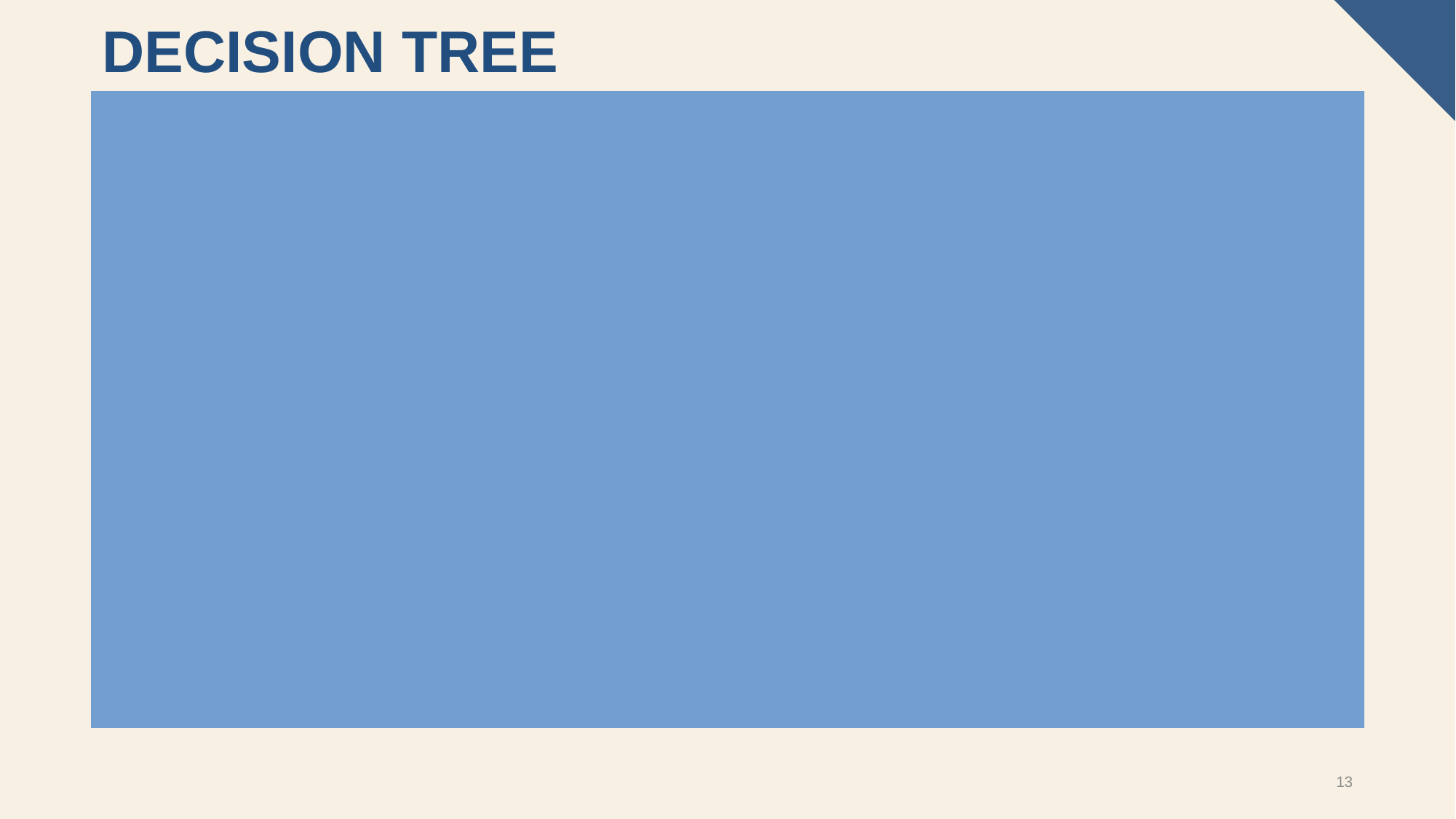

# Decision tree
In the wine classification project, a decision tree is utilized as a classification algorithm to predict the class labels of wine samples based on their chemical attributes. Decision trees recursively split the dataset into subsets based on the features that best separate the classes. Each split maximizes the homogeneity of samples within the resulting subsets, aiming to minimize impurity measures like Gini impurity or entropy. During training, the decision tree learns a hierarchical structure of if-else conditions based on feature thresholds, which form the decision rules for classification. In prediction, a sample traverses the tree from the root node to a leaf node, where its class label is determined by the majority class of training samples in that node. Decision trees offer interpretability and can capture complex relationships in the data, making them suitable for the wine classification task.
13